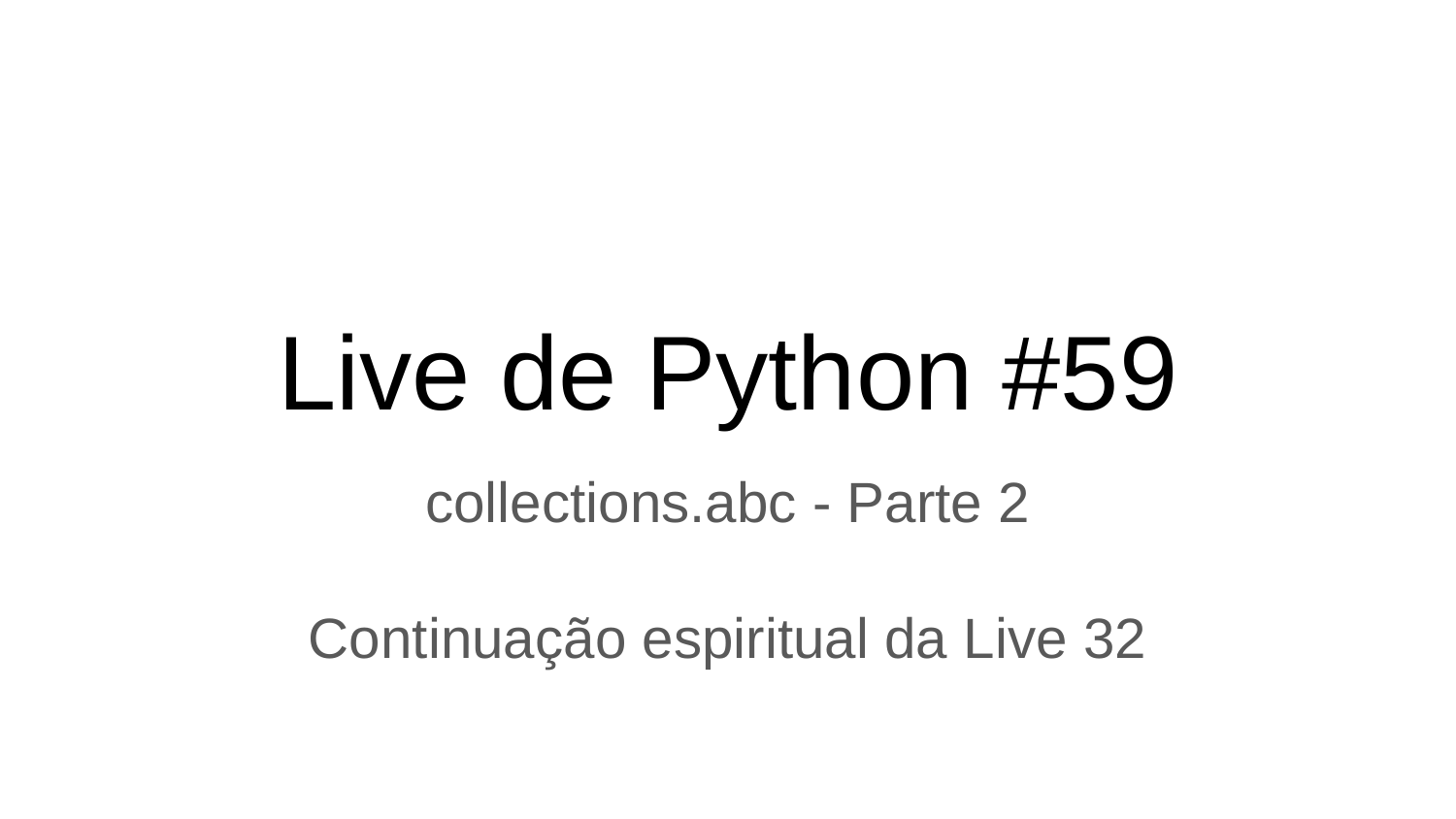

# Live de Python #59
collections.abc - Parte 2

Continuação espiritual da Live 32